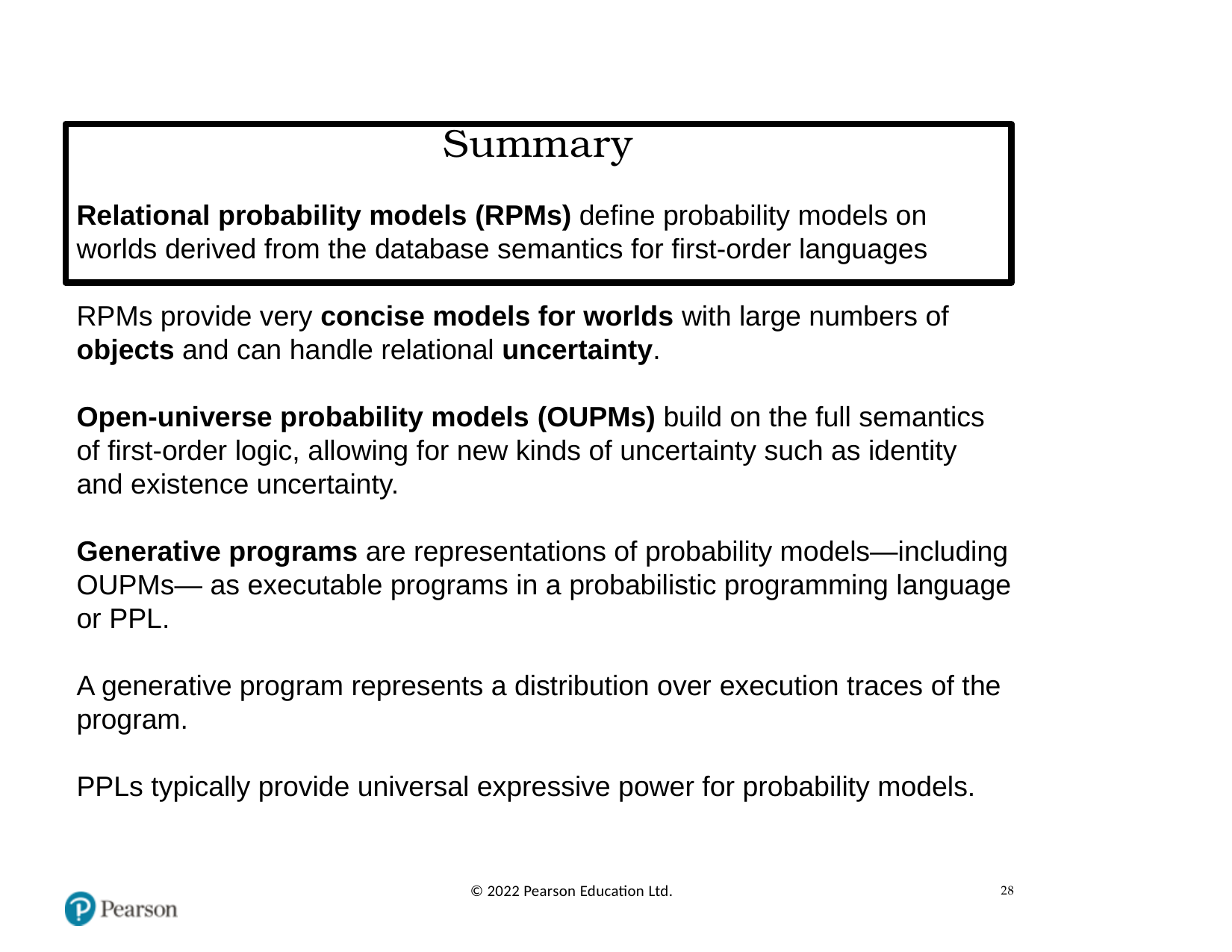

# Summary
Relational probability models (RPMs) define probability models on worlds derived from the database semantics for first-order languages

RPMs provide very concise models for worlds with large numbers of objects and can handle relational uncertainty.

Open-universe probability models (OUPMs) build on the full semantics of first-order logic, allowing for new kinds of uncertainty such as identity and existence uncertainty.

Generative programs are representations of probability models—including OUPMs— as executable programs in a probabilistic programming language or PPL.

A generative program represents a distribution over execution traces of the program.

PPLs typically provide universal expressive power for probability models.
28